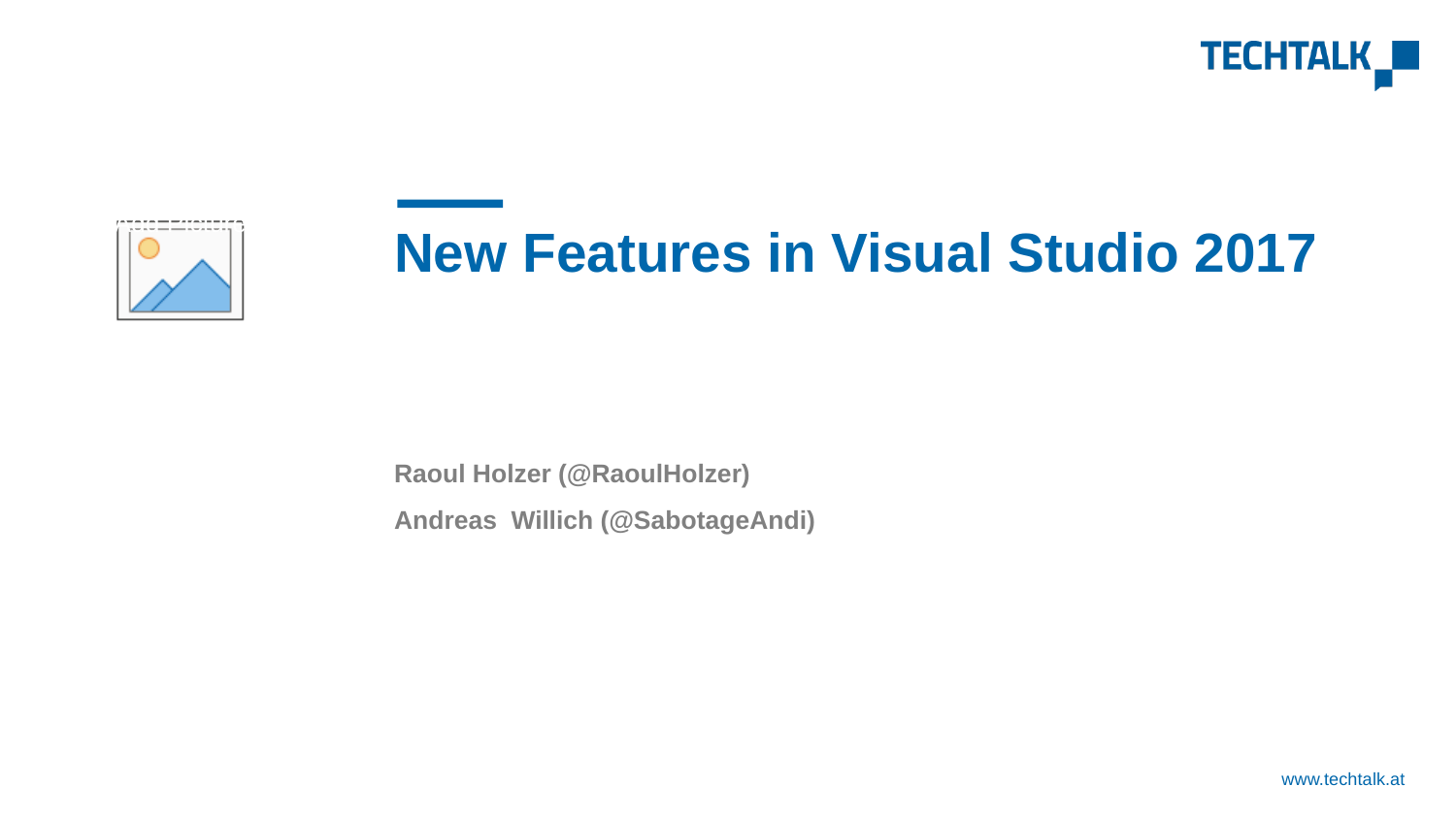

# New Features in Visual Studio 2017

Raoul Holzer (@RaoulHolzer)
Andreas  Willich (@SabotageAndi)